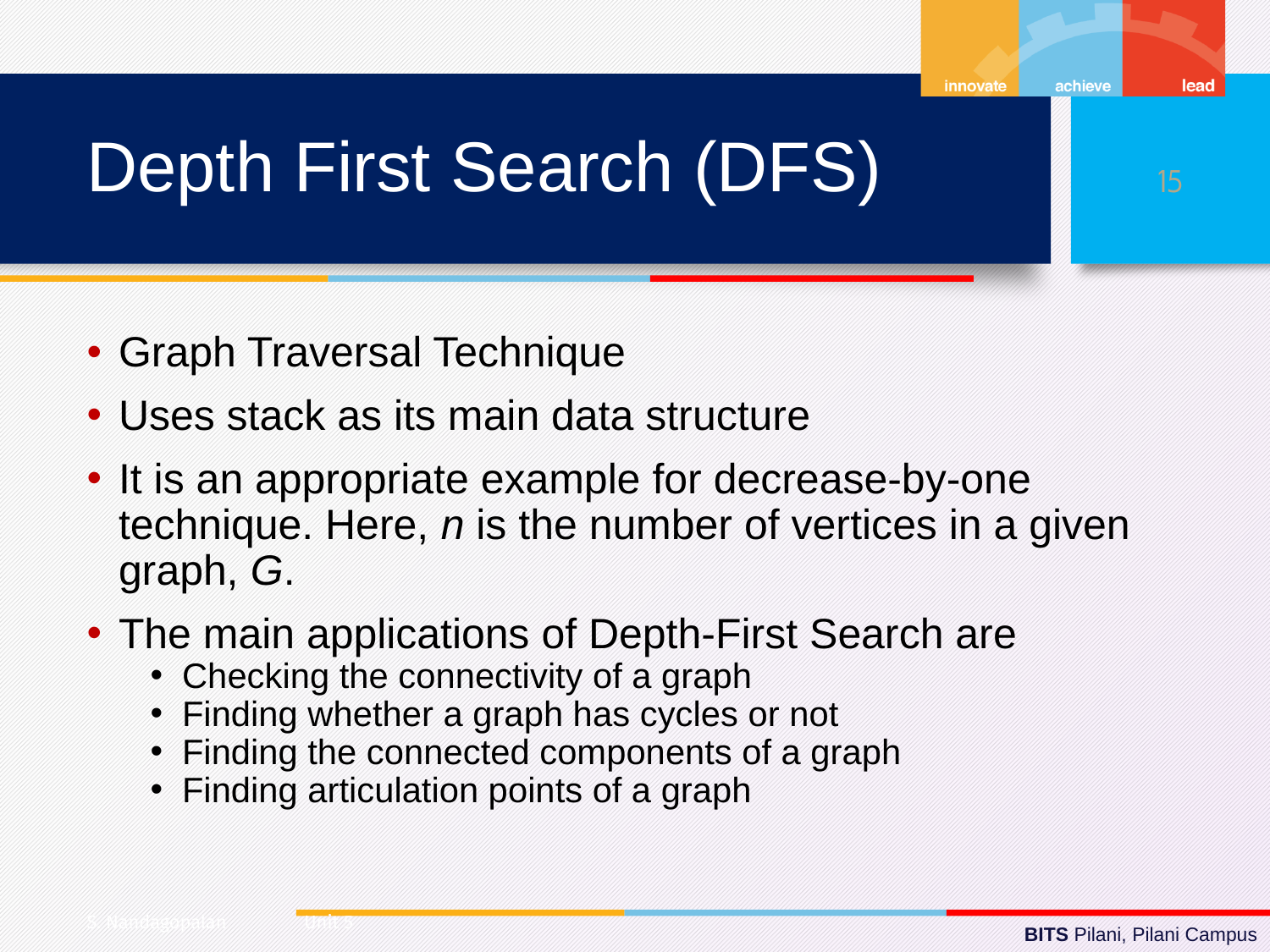

# Depth First Search (DFS)
15
Graph Traversal Technique
Uses stack as its main data structure
It is an appropriate example for decrease-by-one technique. Here, n is the number of vertices in a given graph, G.
The main applications of Depth-First Search are
Checking the connectivity of a graph
Finding whether a graph has cycles or not
Finding the connected components of a graph
Finding articulation points of a graph

S. Nandagopalan                Unit 5